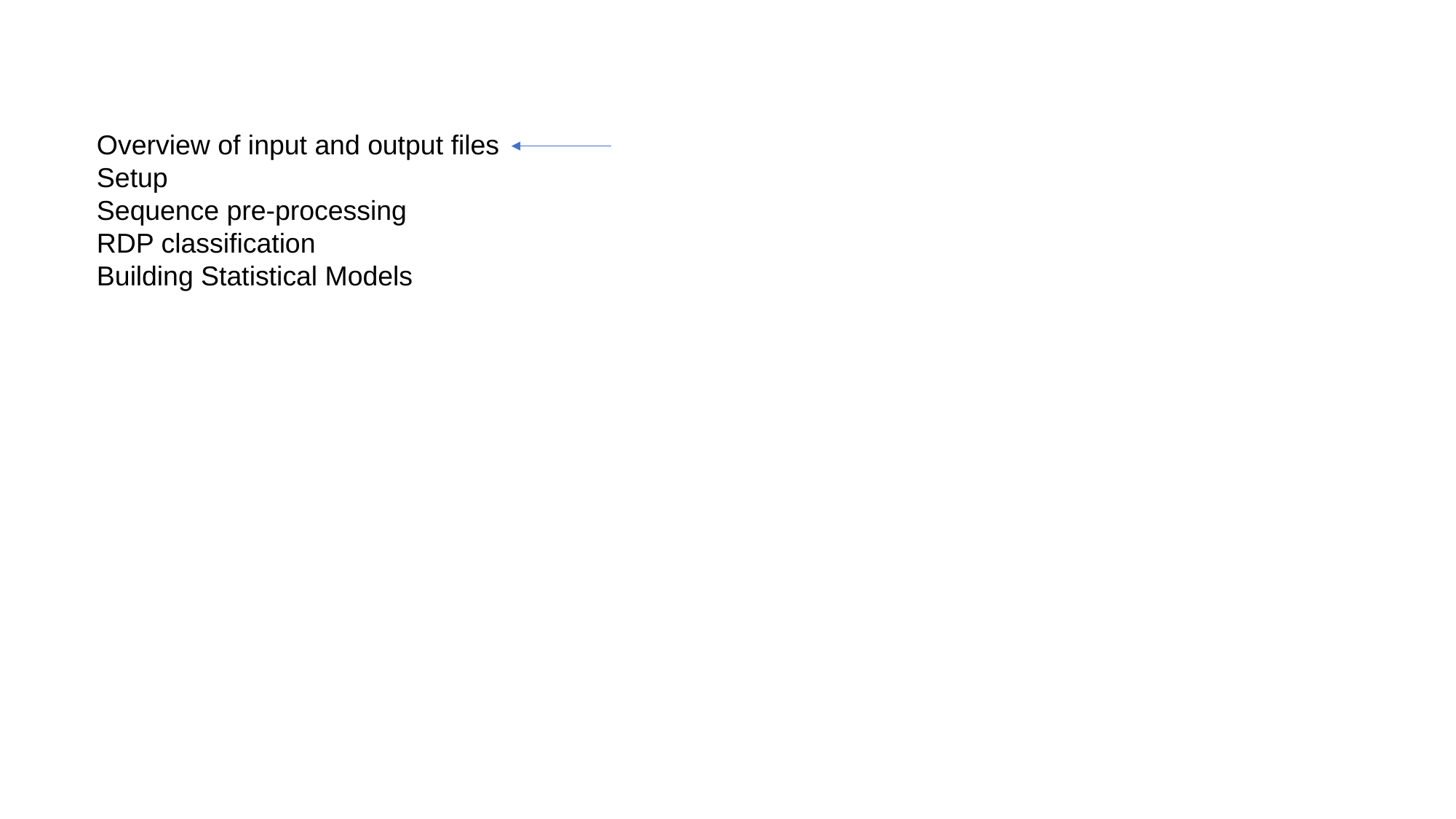

Overview of input and output files
Setup
Sequence pre-processing
RDP classification
Building Statistical Models